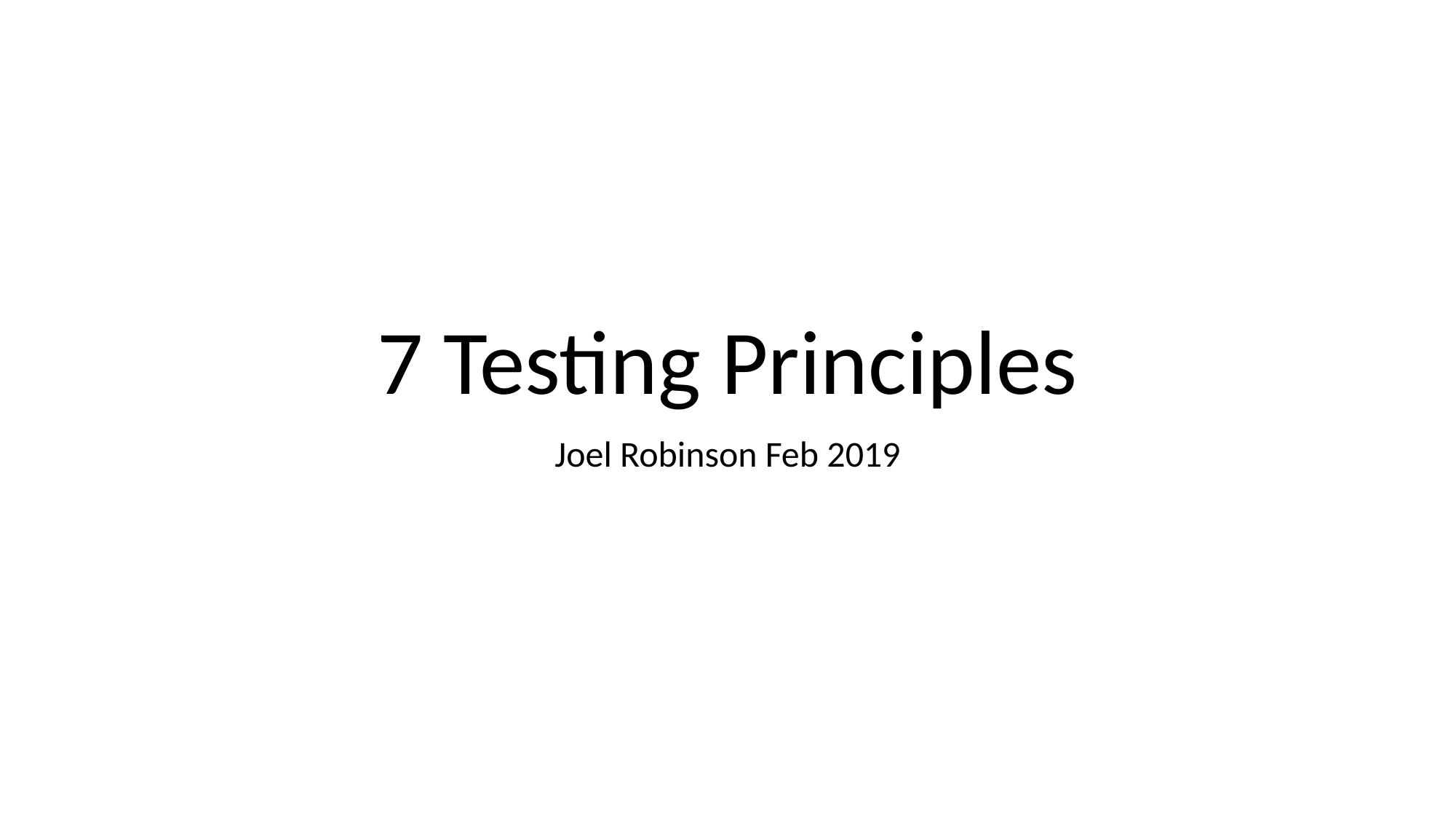

# 7 Testing Principles
Joel Robinson Feb 2019